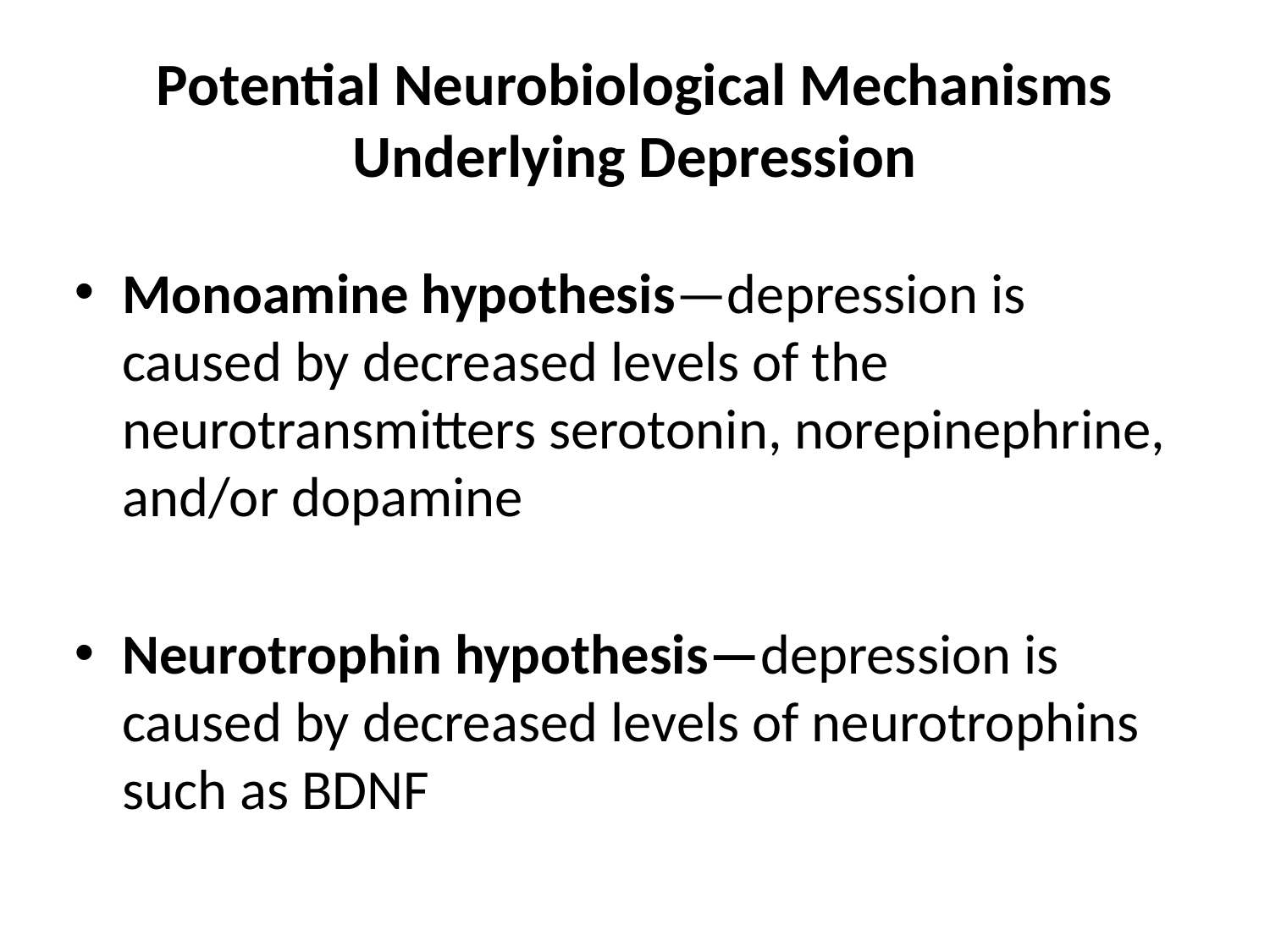

# Potential Neurobiological Mechanisms Underlying Depression
Monoamine hypothesis—depression is caused by decreased levels of the neurotransmitters serotonin, norepinephrine,  and/or dopamine

Neurotrophin hypothesis—depression is caused by decreased levels of neurotrophins such as BDNF